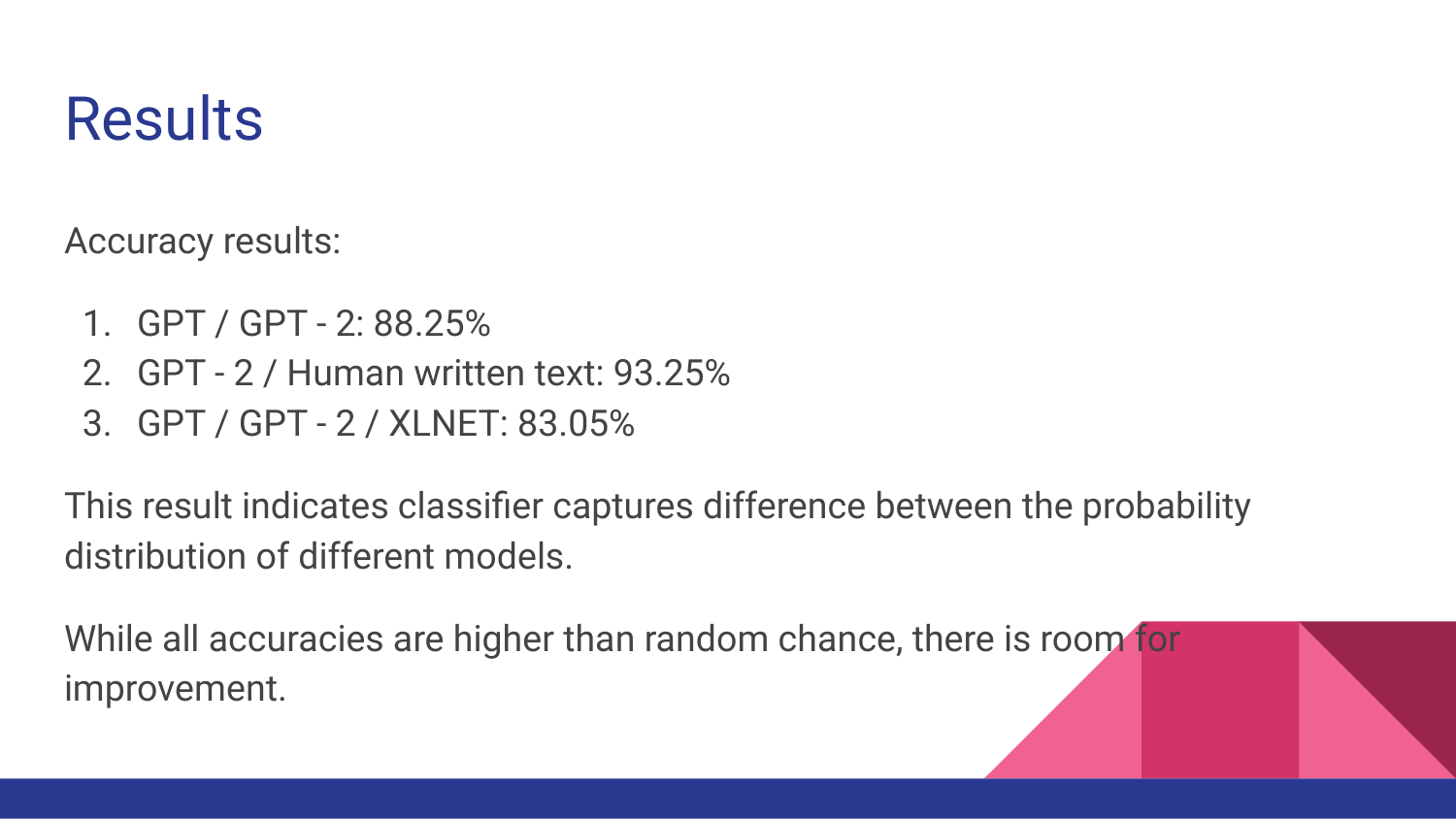

# Results
Accuracy results:
GPT / GPT - 2: 88.25%
GPT - 2 / Human written text: 93.25%
GPT / GPT - 2 / XLNET: 83.05%
This result indicates classifier captures difference between the probability distribution of different models.
While all accuracies are higher than random chance, there is room for improvement.